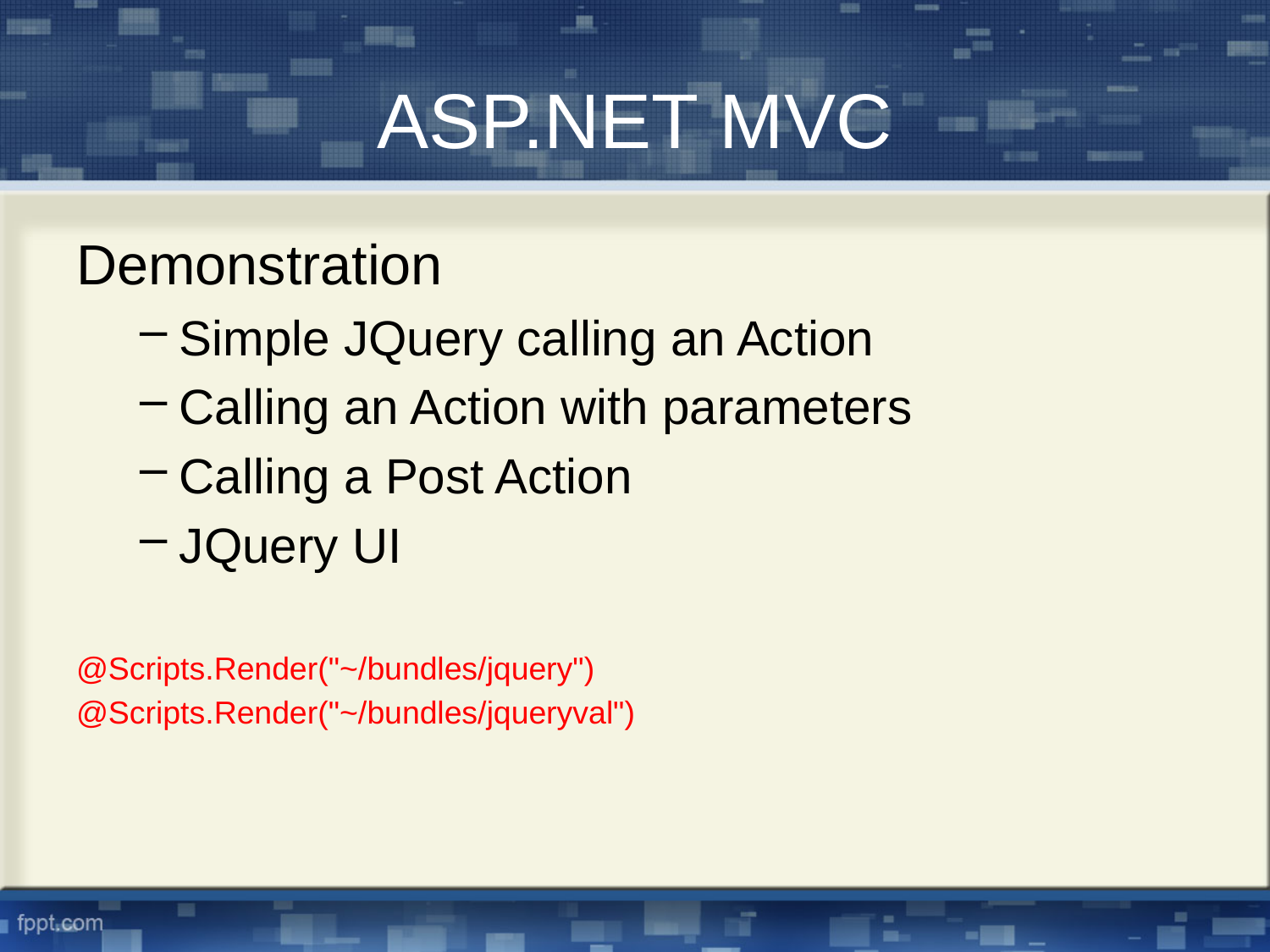

# ASP.NET MVC
Demonstration
Simple JQuery calling an Action
Calling an Action with parameters
Calling a Post Action
JQuery UI

@Scripts.Render("~/bundles/jquery")
@Scripts.Render("~/bundles/jqueryval")